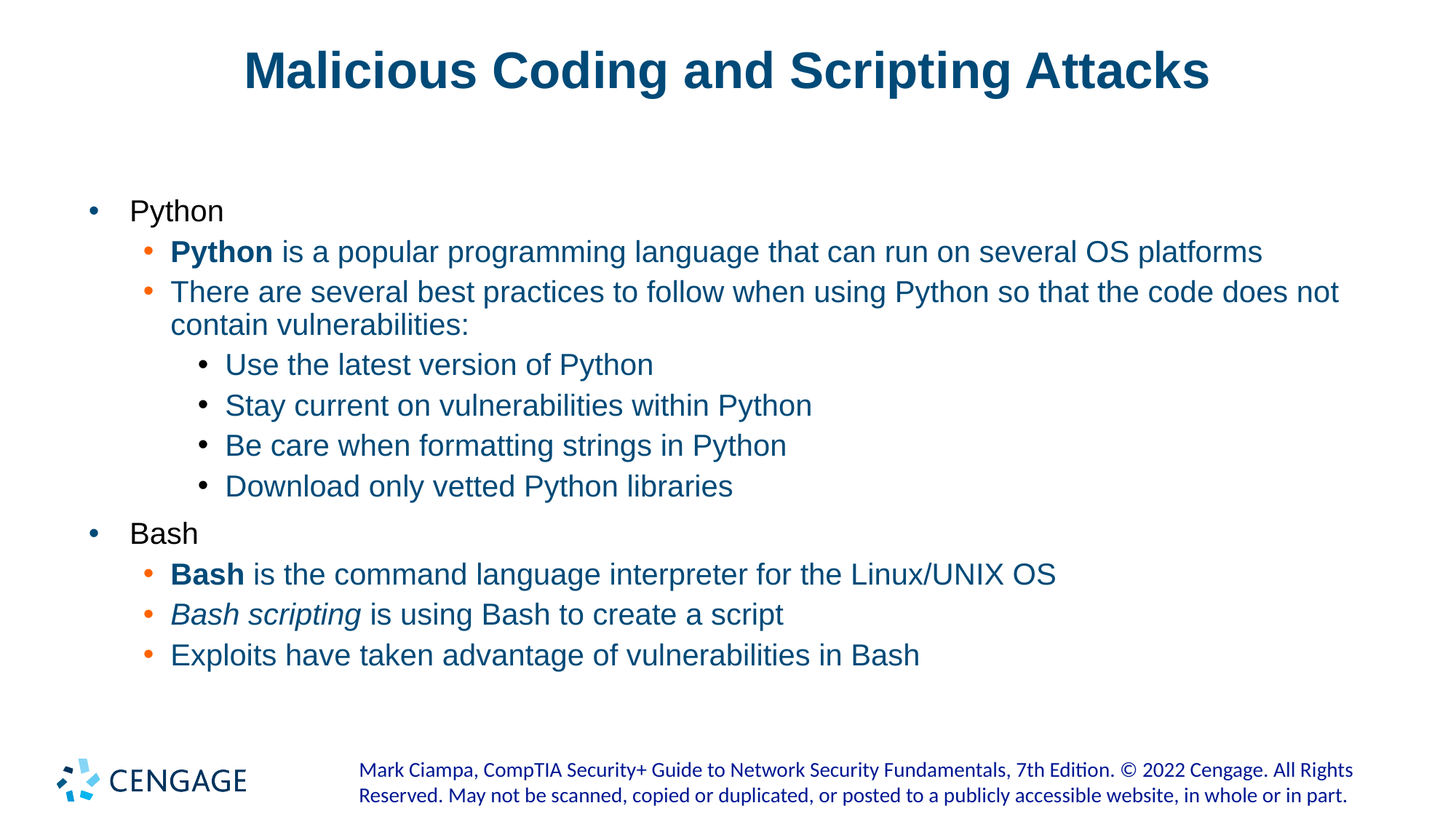

# Malicious Coding and Scripting Attacks
Python
Python is a popular programming language that can run on several OS platforms
There are several best practices to follow when using Python so that the code does not contain vulnerabilities:
Use the latest version of Python
Stay current on vulnerabilities within Python
Be care when formatting strings in Python
Download only vetted Python libraries
Bash
Bash is the command language interpreter for the Linux/UNIX OS
Bash scripting is using Bash to create a script
Exploits have taken advantage of vulnerabilities in Bash